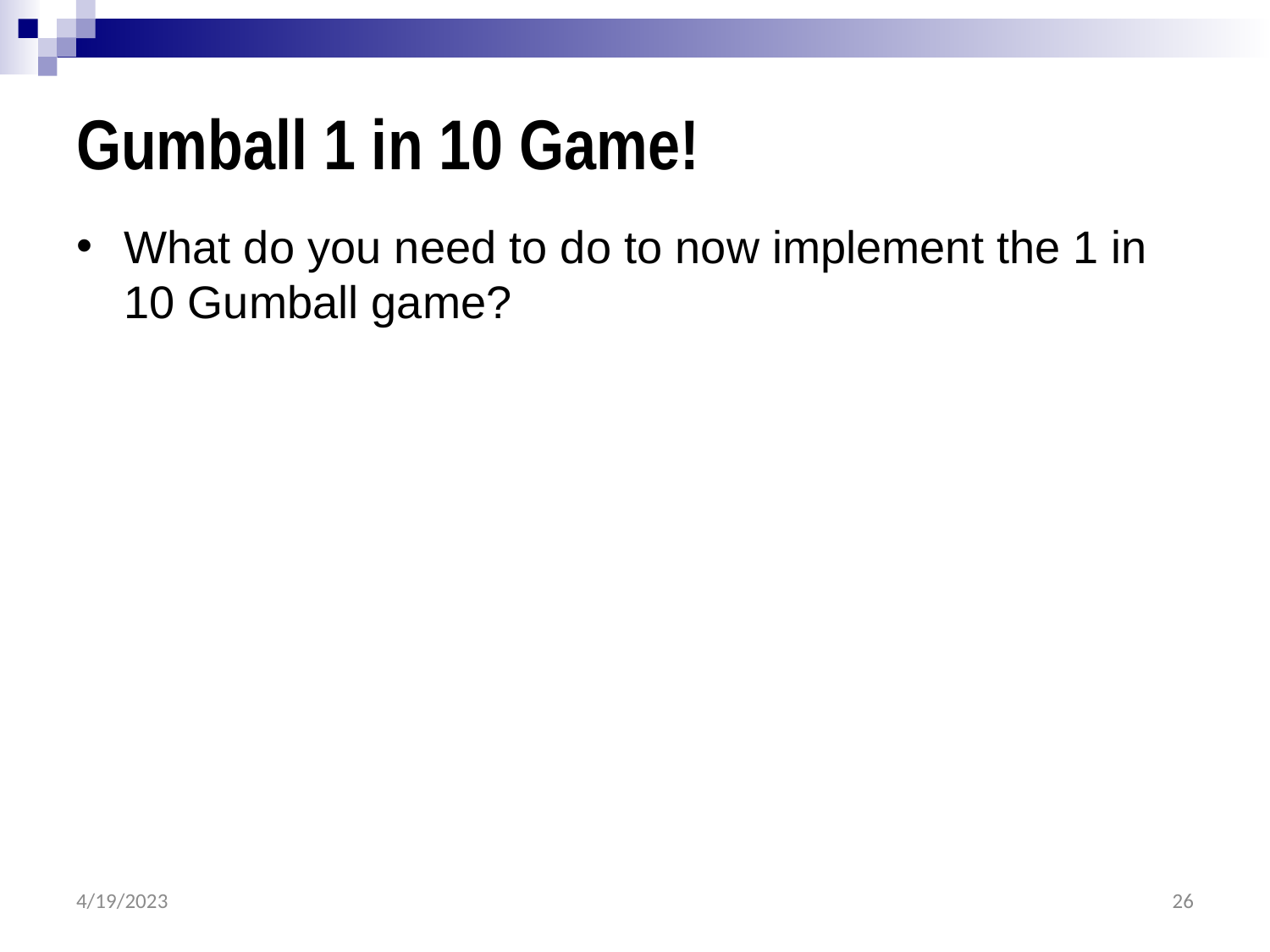

# Gumball 1 in 10 Game!
What do you need to do to now implement the 1 in 10 Gumball game?
4/19/2023
26